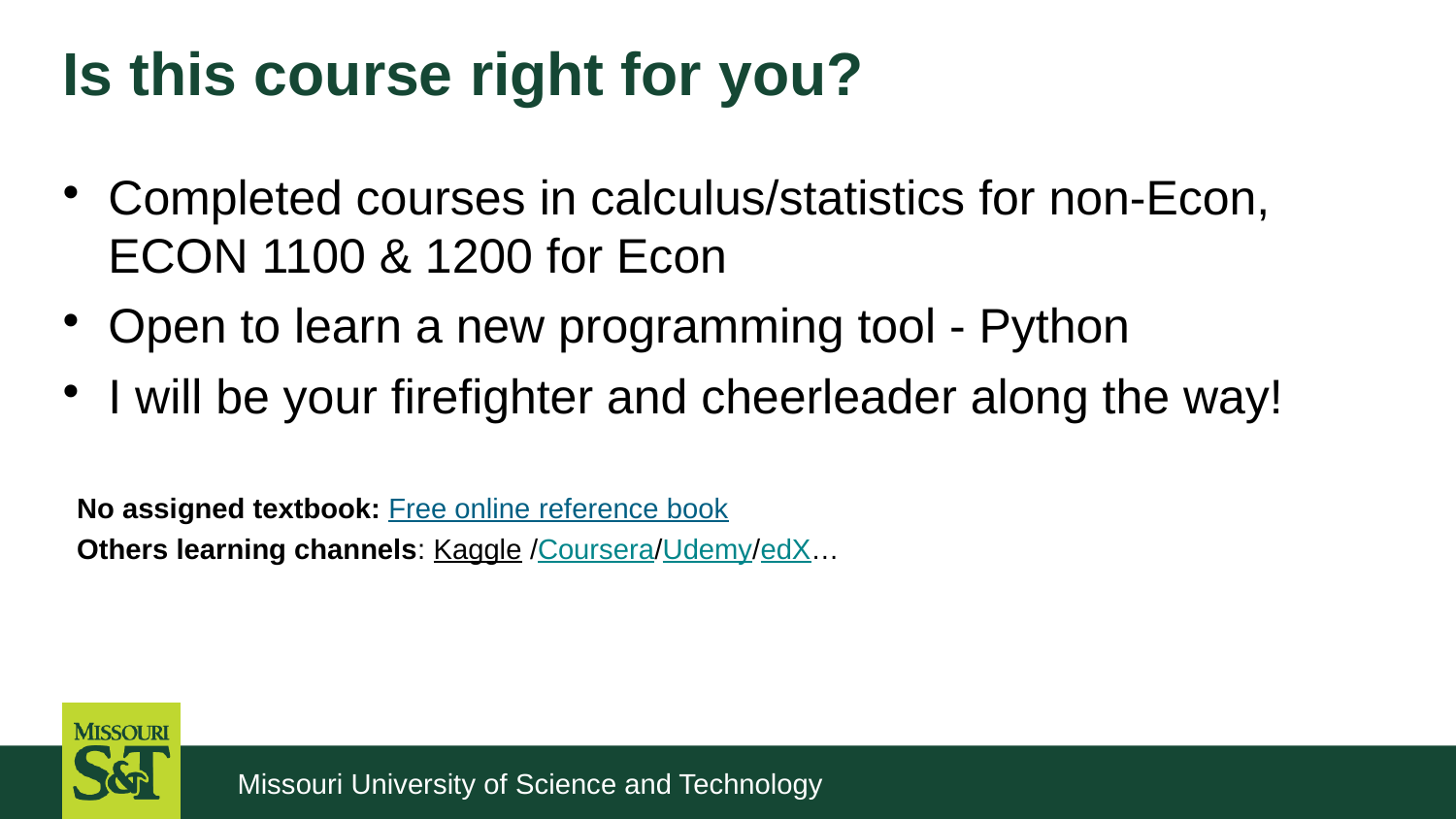

# Is this course right for you?
Completed courses in calculus/statistics for non-Econ, ECON 1100 & 1200 for Econ
Open to learn a new programming tool - Python
I will be your firefighter and cheerleader along the way!
No assigned textbook: Free online reference book
Others learning channels: Kaggle /Coursera/Udemy/edX…
Missouri University of Science and Technology